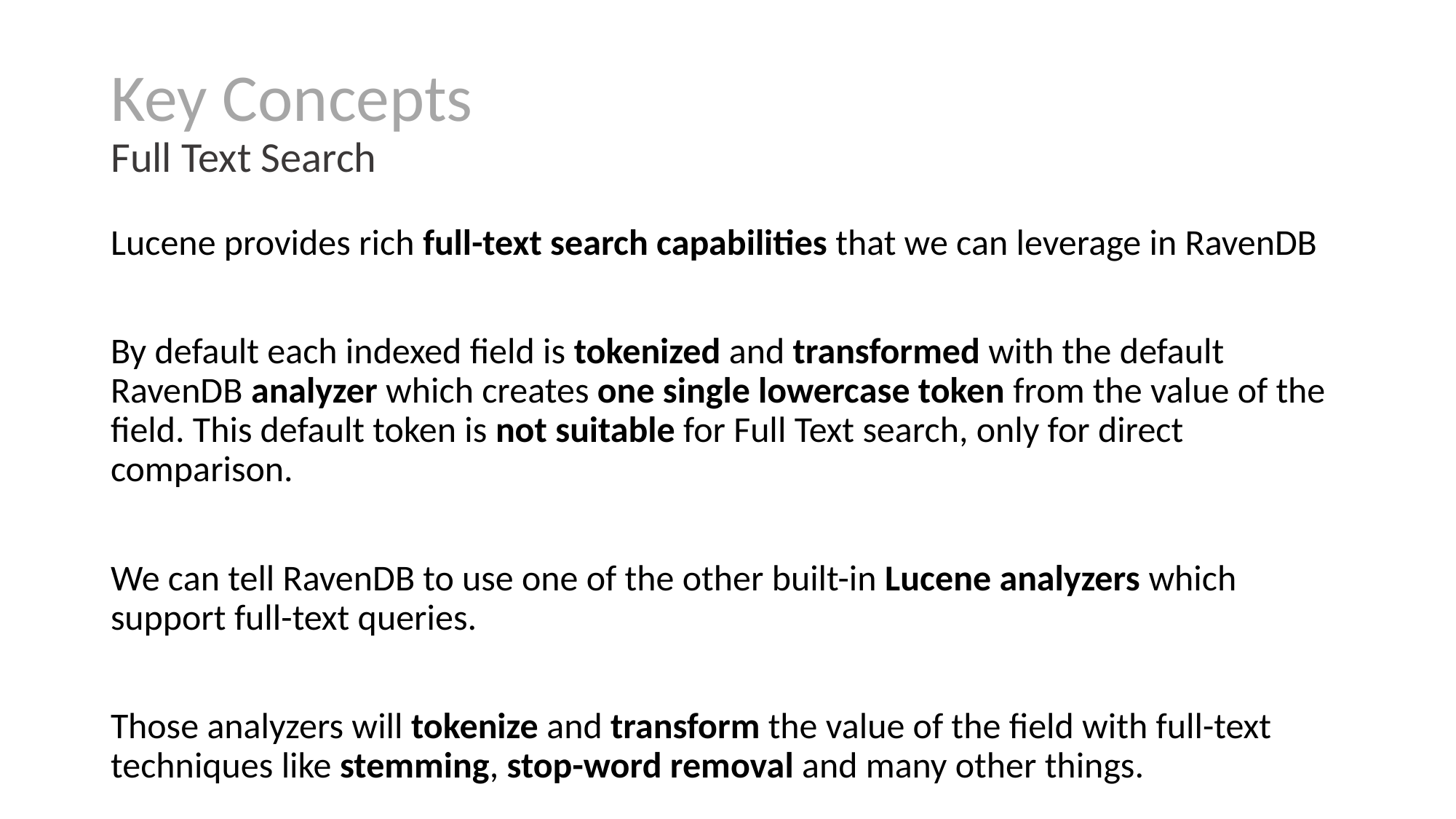

# Key Concepts Full Text Search
Lucene provides rich full-text search capabilities that we can leverage in RavenDB

By default each indexed field is tokenized and transformed with the default RavenDB analyzer which creates one single lowercase token from the value of the field. This default token is not suitable for Full Text search, only for direct comparison.

We can tell RavenDB to use one of the other built-in Lucene analyzers which support full-text queries.

Those analyzers will tokenize and transform the value of the field with full-text techniques like stemming, stop-word removal and many other things.